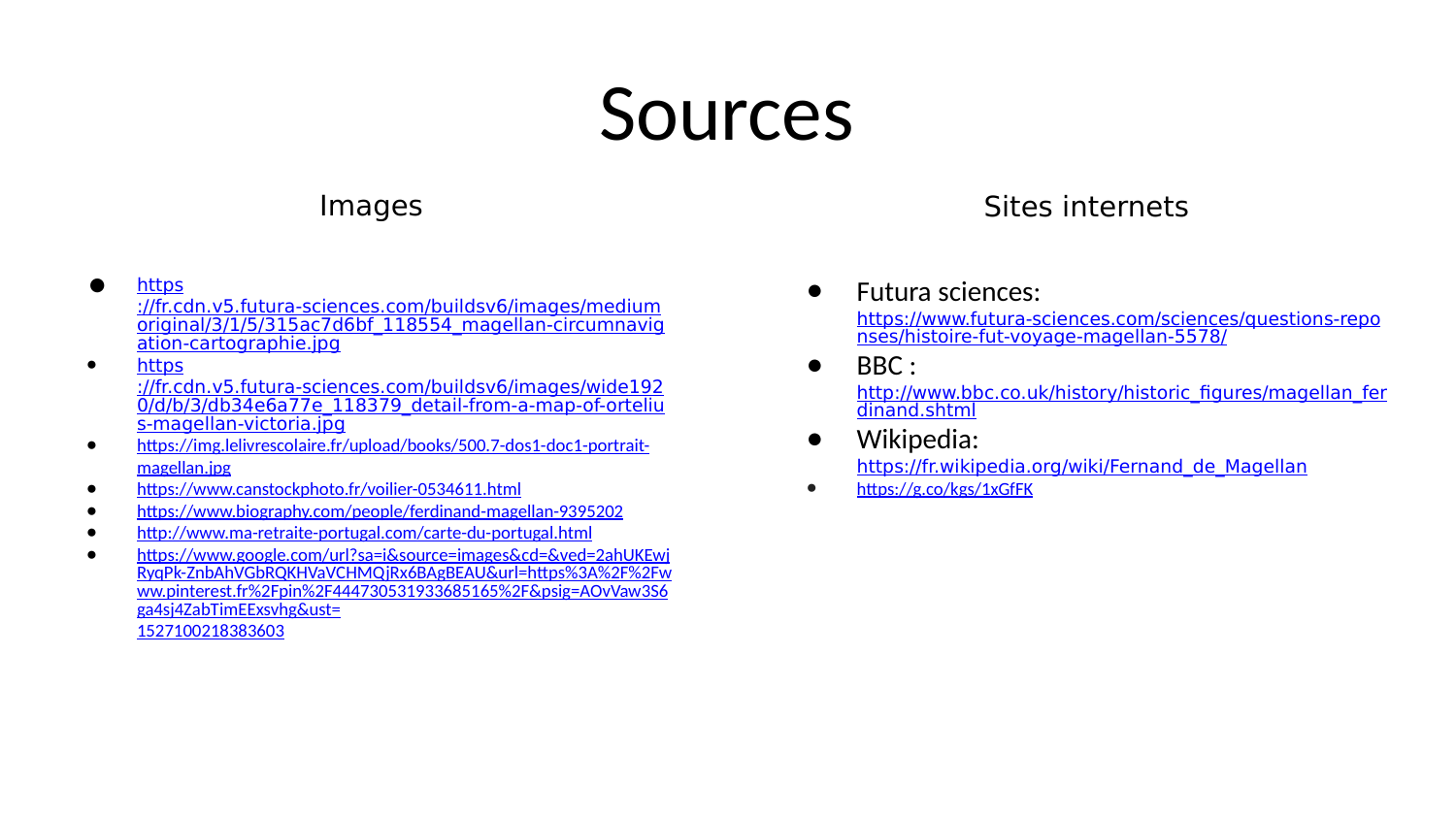

# Sources
Images
Sites internets
Futura sciences: https://www.futura-sciences.com/sciences/questions-reponses/histoire-fut-voyage-magellan-5578/
BBC : http://www.bbc.co.uk/history/historic_figures/magellan_ferdinand.shtml
Wikipedia: https://fr.wikipedia.org/wiki/Fernand_de_Magellan
https://g.co/kgs/1xGfFK

https://fr.cdn.v5.futura-sciences.com/buildsv6/images/mediumoriginal/3/1/5/315ac7d6bf_118554_magellan-circumnavigation-cartographie.jpg
https://fr.cdn.v5.futura-sciences.com/buildsv6/images/wide1920/d/b/3/db34e6a77e_118379_detail-from-a-map-of-ortelius-magellan-victoria.jpg
https://img.lelivrescolaire.fr/upload/books/500.7-dos1-doc1-portrait-magellan.jpg
https://www.canstockphoto.fr/voilier-0534611.html
https://www.biography.com/people/ferdinand-magellan-9395202
http://www.ma-retraite-portugal.com/carte-du-portugal.html
https://www.google.com/url?sa=i&source=images&cd=&ved=2ahUKEwjRyqPk-ZnbAhVGbRQKHVaVCHMQjRx6BAgBEAU&url=https%3A%2F%2Fwww.pinterest.fr%2Fpin%2F444730531933685165%2F&psig=AOvVaw3S6ga4sj4ZabTimEExsvhg&ust=1527100218383603